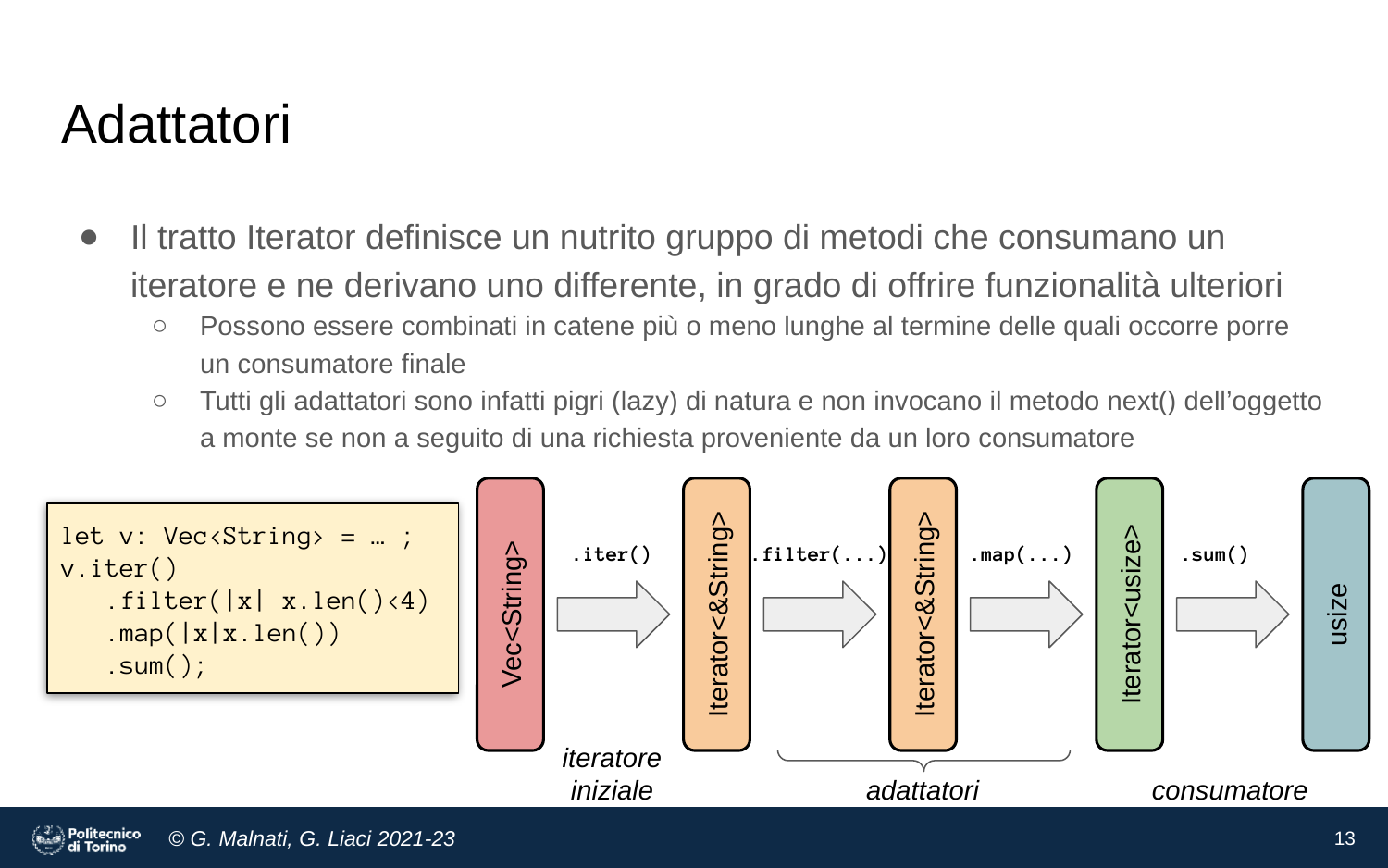

# Adattatori
Il tratto Iterator definisce un nutrito gruppo di metodi che consumano un iteratore e ne derivano uno differente, in grado di offrire funzionalità ulteriori
Possono essere combinati in catene più o meno lunghe al termine delle quali occorre porre un consumatore finale
Tutti gli adattatori sono infatti pigri (lazy) di natura e non invocano il metodo next() dell’oggetto a monte se non a seguito di una richiesta proveniente da un loro consumatore
.iter()
.filter(...)
.map(...)
.sum()
Vec<String>

Iterator<&String>

Iterator<&String>

Iterator<usize>

usize
let v: Vec<String> = … ;
v.iter()
   .filter(|x| x.len()<4)
   .map(|x|x.len())
   .sum();

iteratore
iniziale
adattatori
consumatore
13